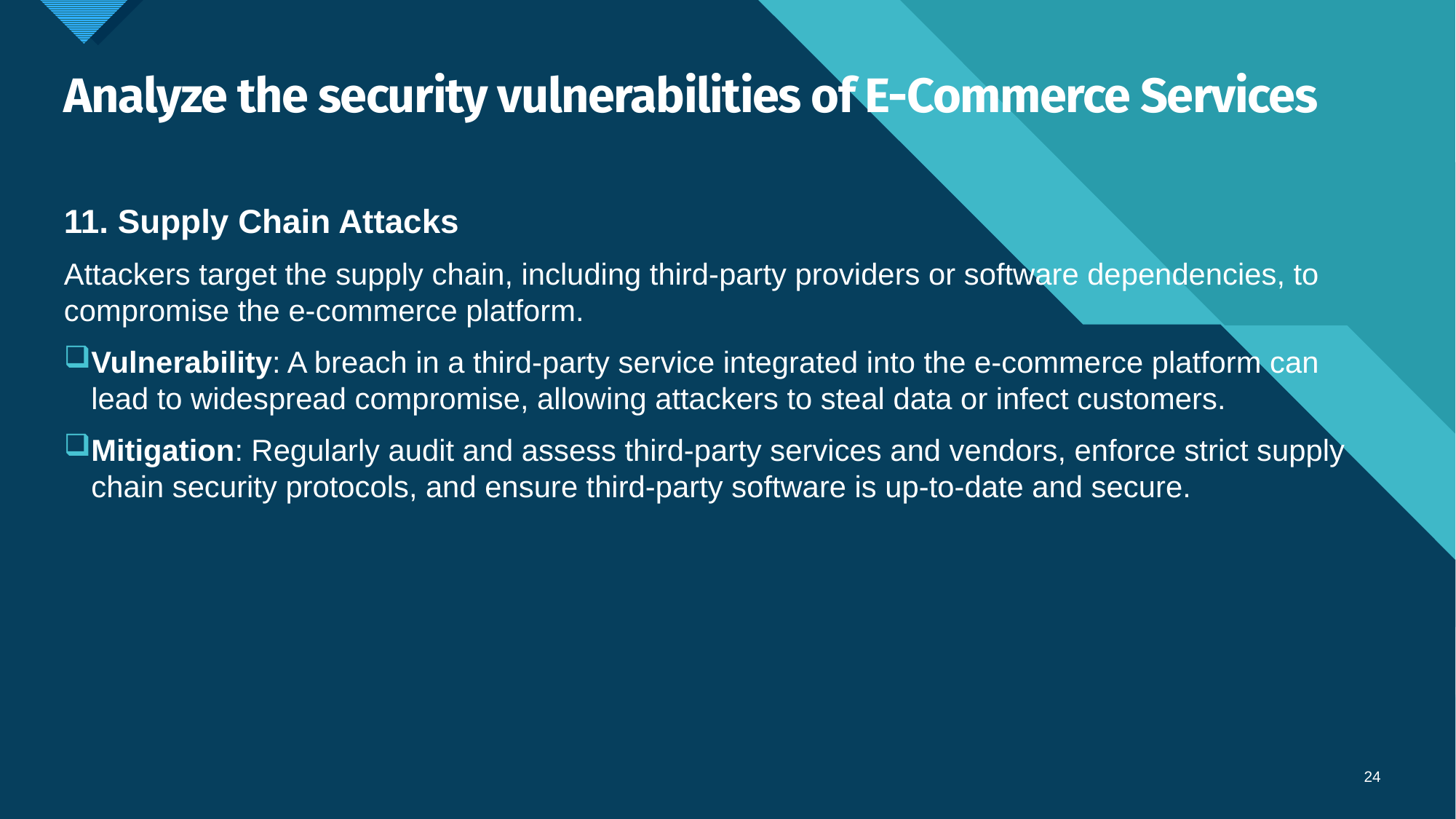

# Analyze the security vulnerabilities of E-Commerce Services
11. Supply Chain Attacks
Attackers target the supply chain, including third-party providers or software dependencies, to compromise the e-commerce platform.
Vulnerability: A breach in a third-party service integrated into the e-commerce platform can lead to widespread compromise, allowing attackers to steal data or infect customers.
Mitigation: Regularly audit and assess third-party services and vendors, enforce strict supply chain security protocols, and ensure third-party software is up-to-date and secure.
24